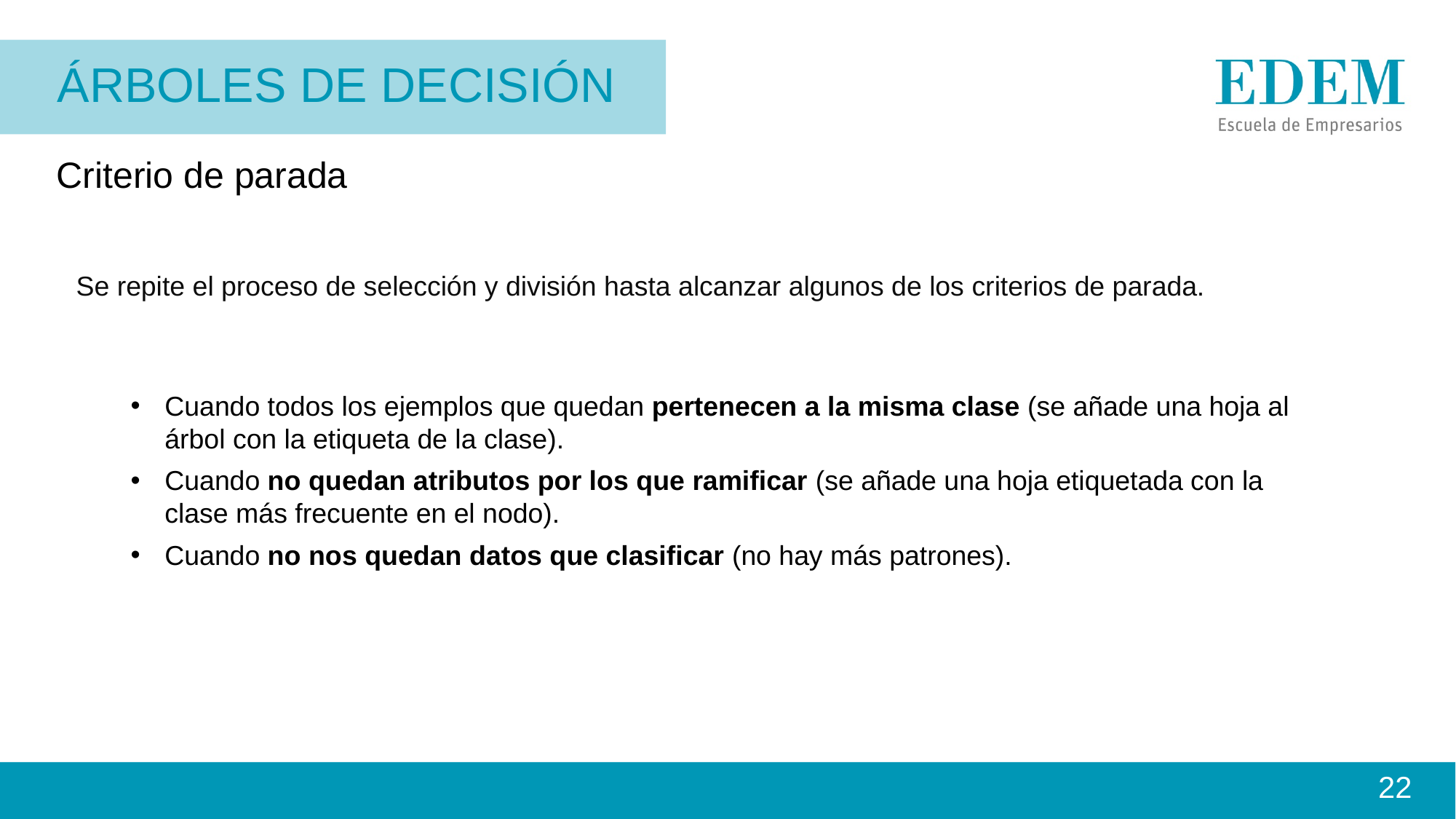

ÁRBOLES DE DECISIÓN
# Criterio de parada

Se repite el proceso de selección y división hasta alcanzar algunos de los criterios de parada.

Cuando todos los ejemplos que quedan pertenecen a la misma clase (se añade una hoja al árbol con la etiqueta de la clase).
Cuando no quedan atributos por los que ramificar (se añade una hoja etiquetada con la clase más frecuente en el nodo).
Cuando no nos quedan datos que clasificar (no hay más patrones).